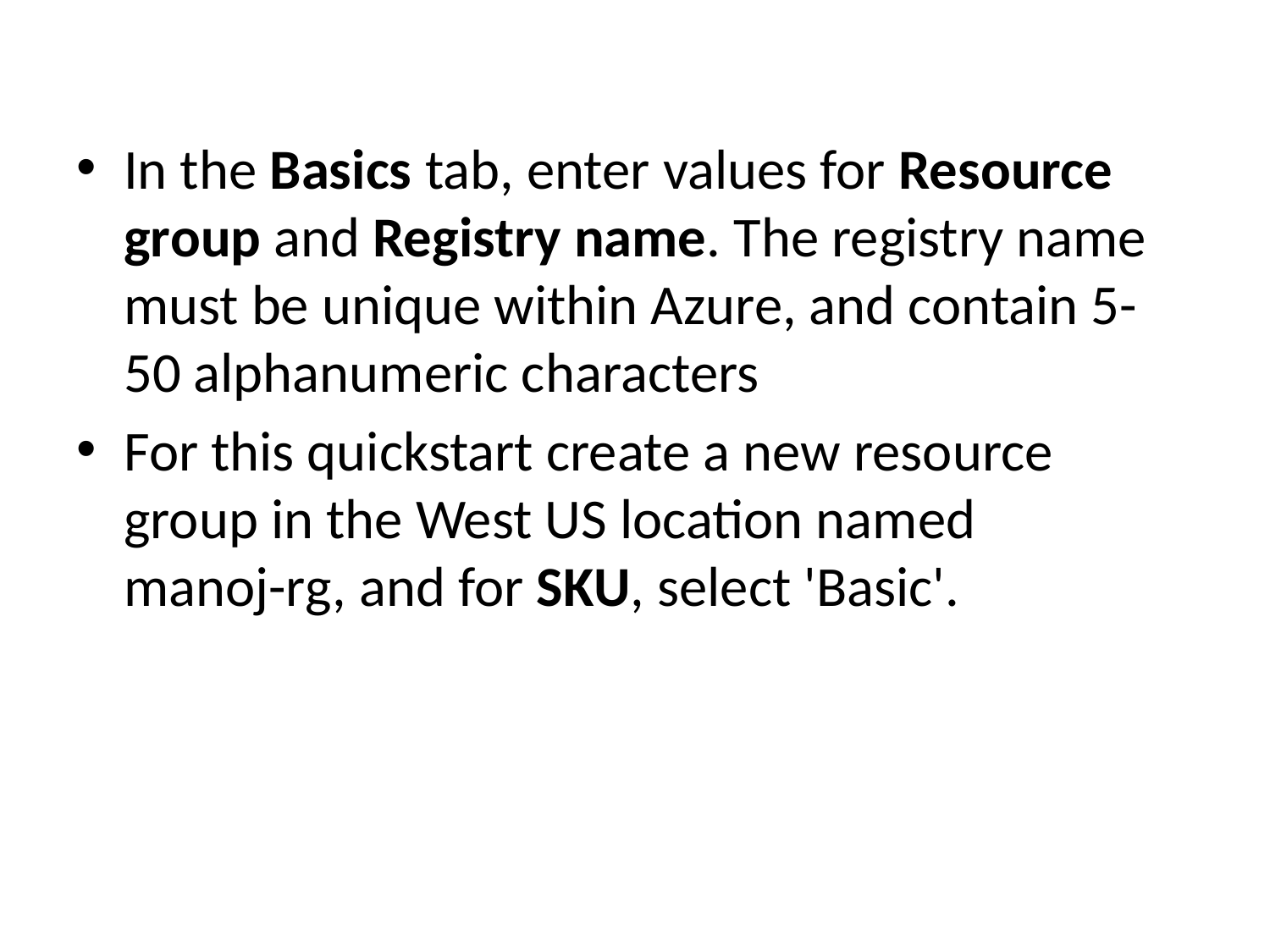

In the Basics tab, enter values for Resource group and Registry name. The registry name must be unique within Azure, and contain 5-50 alphanumeric characters
For this quickstart create a new resource group in the West US location named     manoj-rg, and for SKU, select 'Basic'.